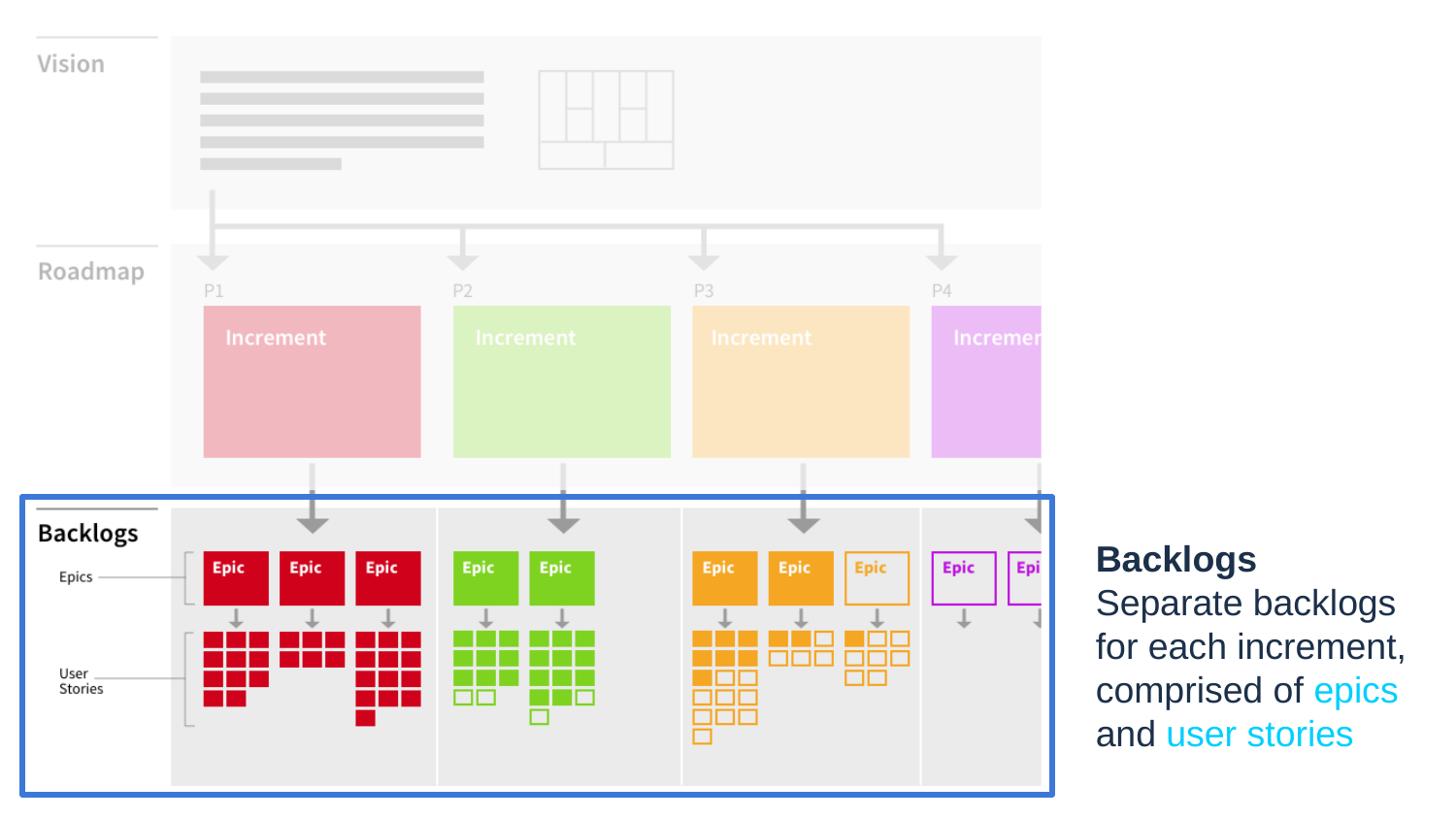

Backlogs
Separate backlogs for each increment, comprised of epics and user stories